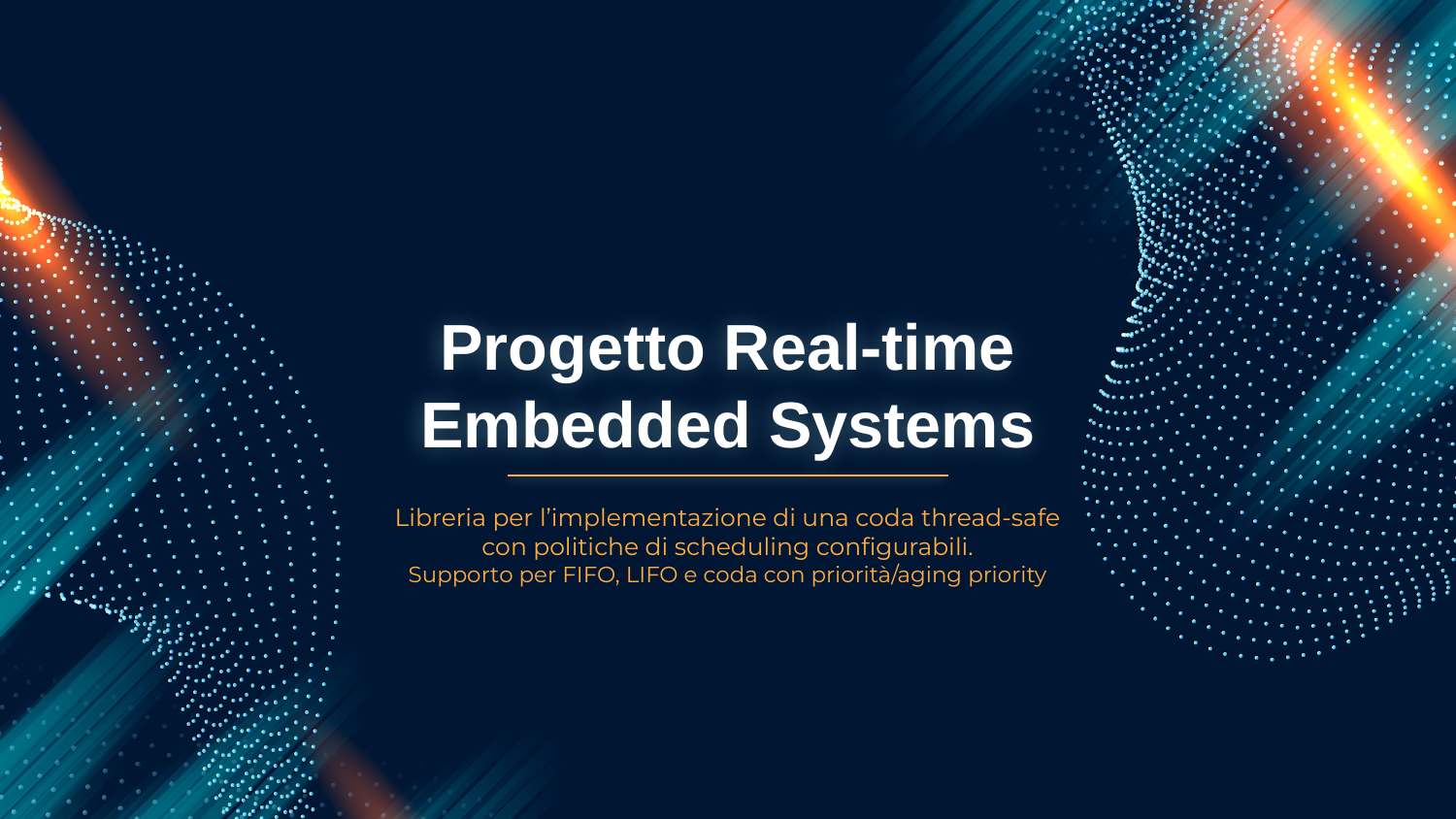

# Progetto Real-time Embedded Systems
Libreria per l’implementazione di una coda thread-safe con politiche di scheduling configurabili.
Supporto per FIFO, LIFO e coda con priorità/aging priority